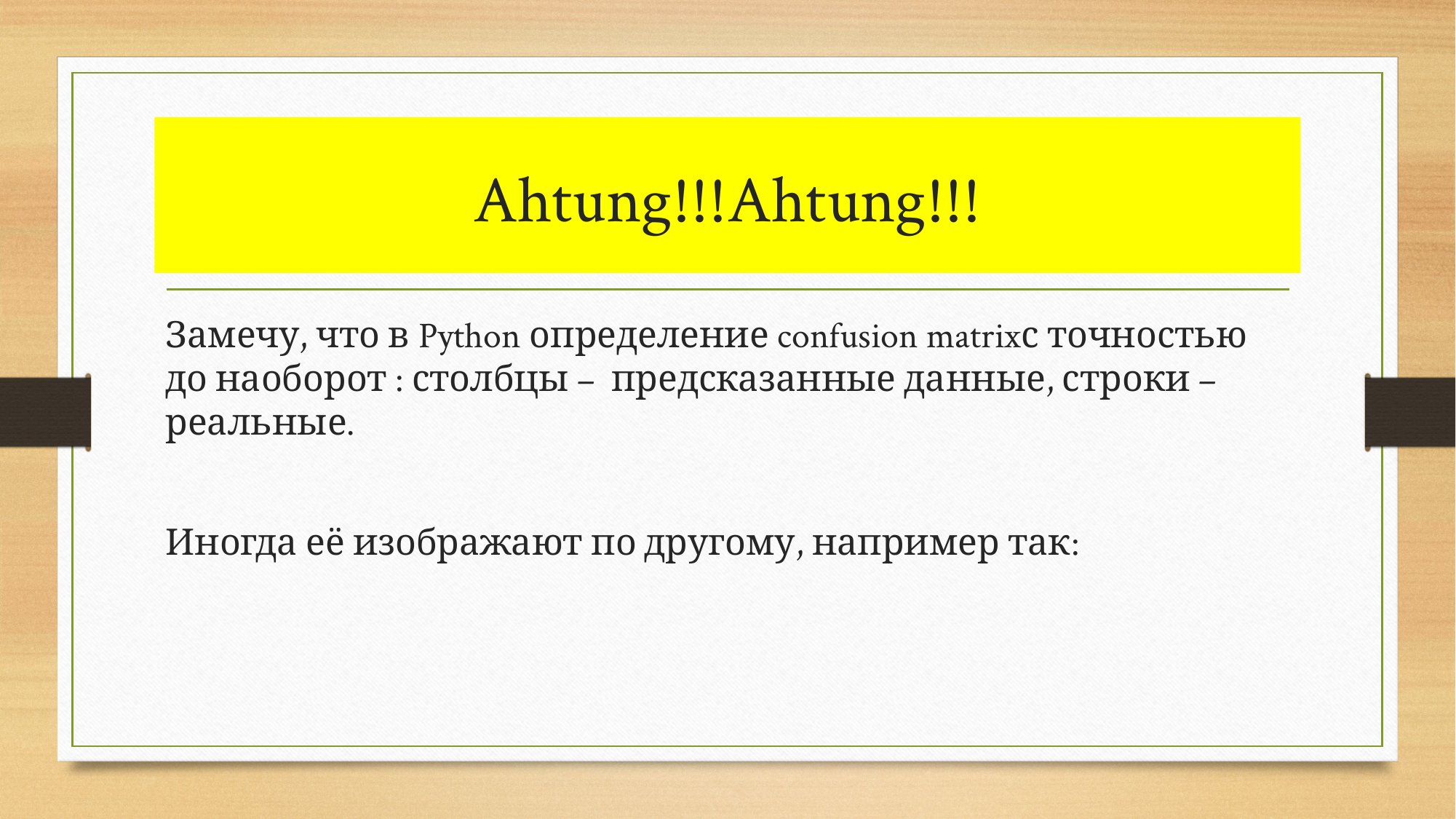

# Ahtung!!!Ahtung!!!
Замечу, что в Python определение confusion matrixс точностью до наоборот : столбцы –  предсказанные данные, строки – реальные.

Иногда её изображают по другому, например так: